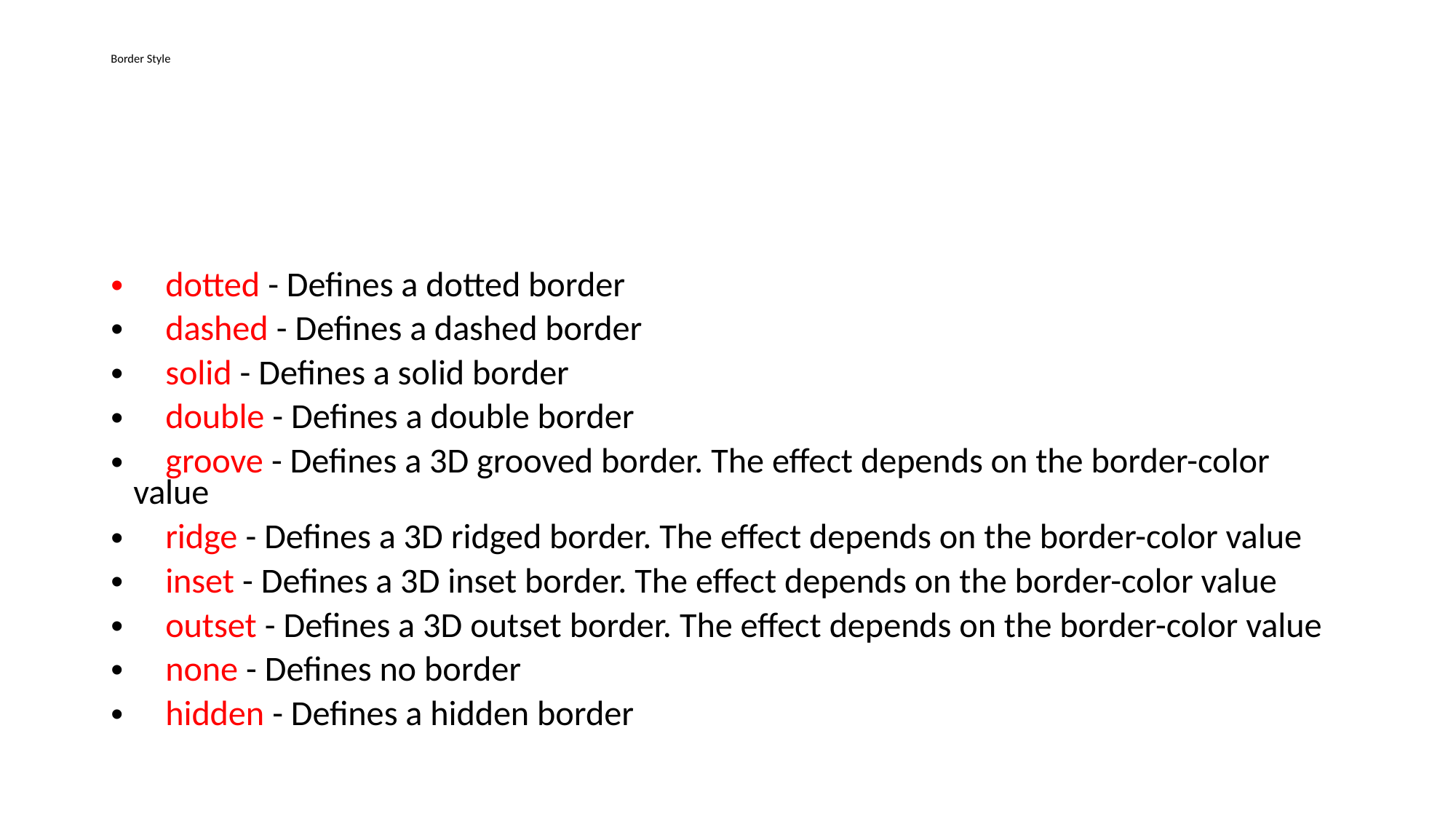

Border Style

    dotted - Defines a dotted border
    dashed - Defines a dashed border
    solid - Defines a solid border
    double - Defines a double border
    groove - Defines a 3D grooved border. The effect depends on the border-color value
    ridge - Defines a 3D ridged border. The effect depends on the border-color value
    inset - Defines a 3D inset border. The effect depends on the border-color value
    outset - Defines a 3D outset border. The effect depends on the border-color value
    none - Defines no border
    hidden - Defines a hidden border